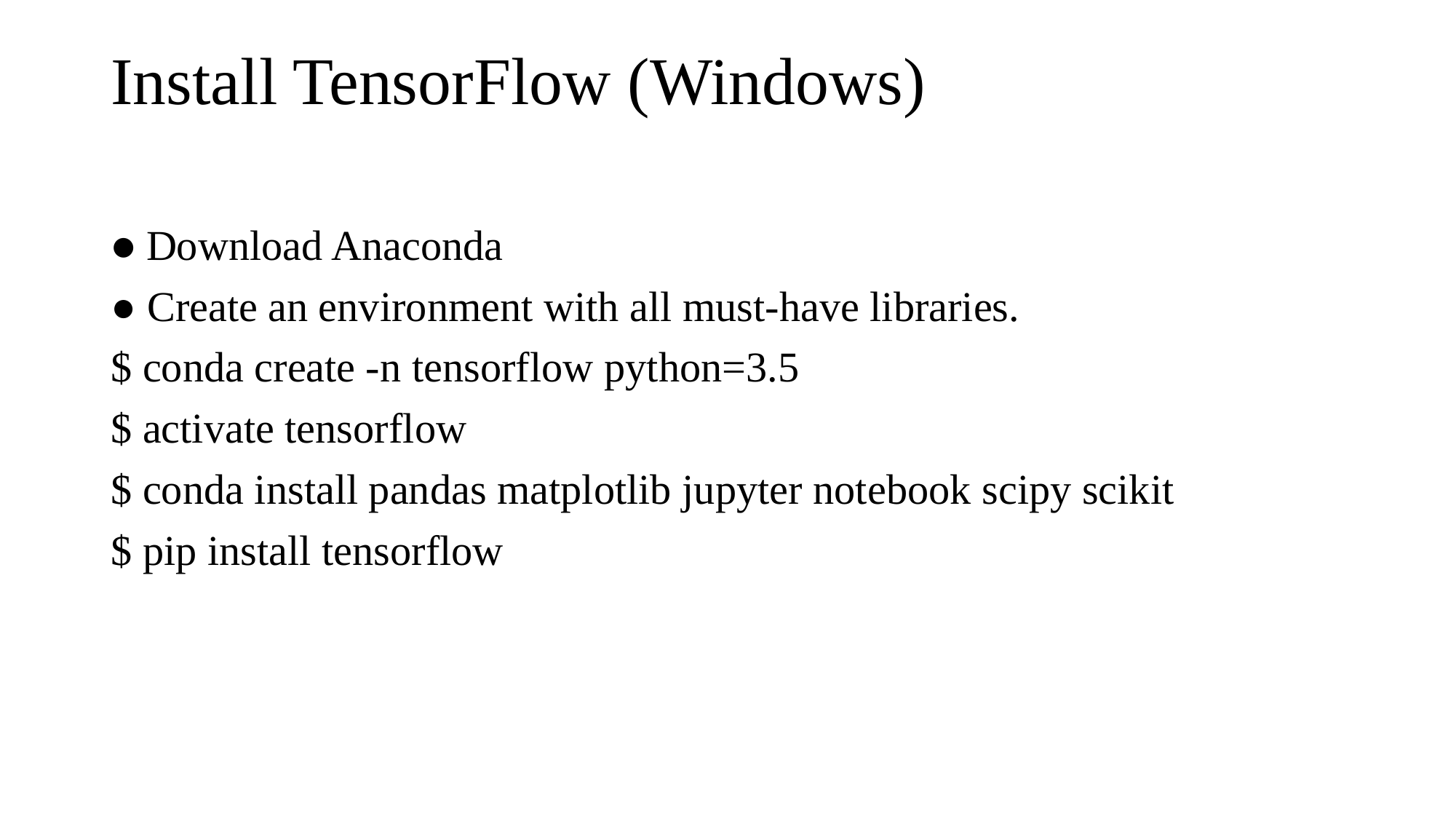

# Install TensorFlow (Windows)
● Download Anaconda
● Create an environment with all must-have libraries.
$ conda create -n tensorflow python=3.5
$ activate tensorflow
$ conda install pandas matplotlib jupyter notebook scipy scikit
$ pip install tensorflow